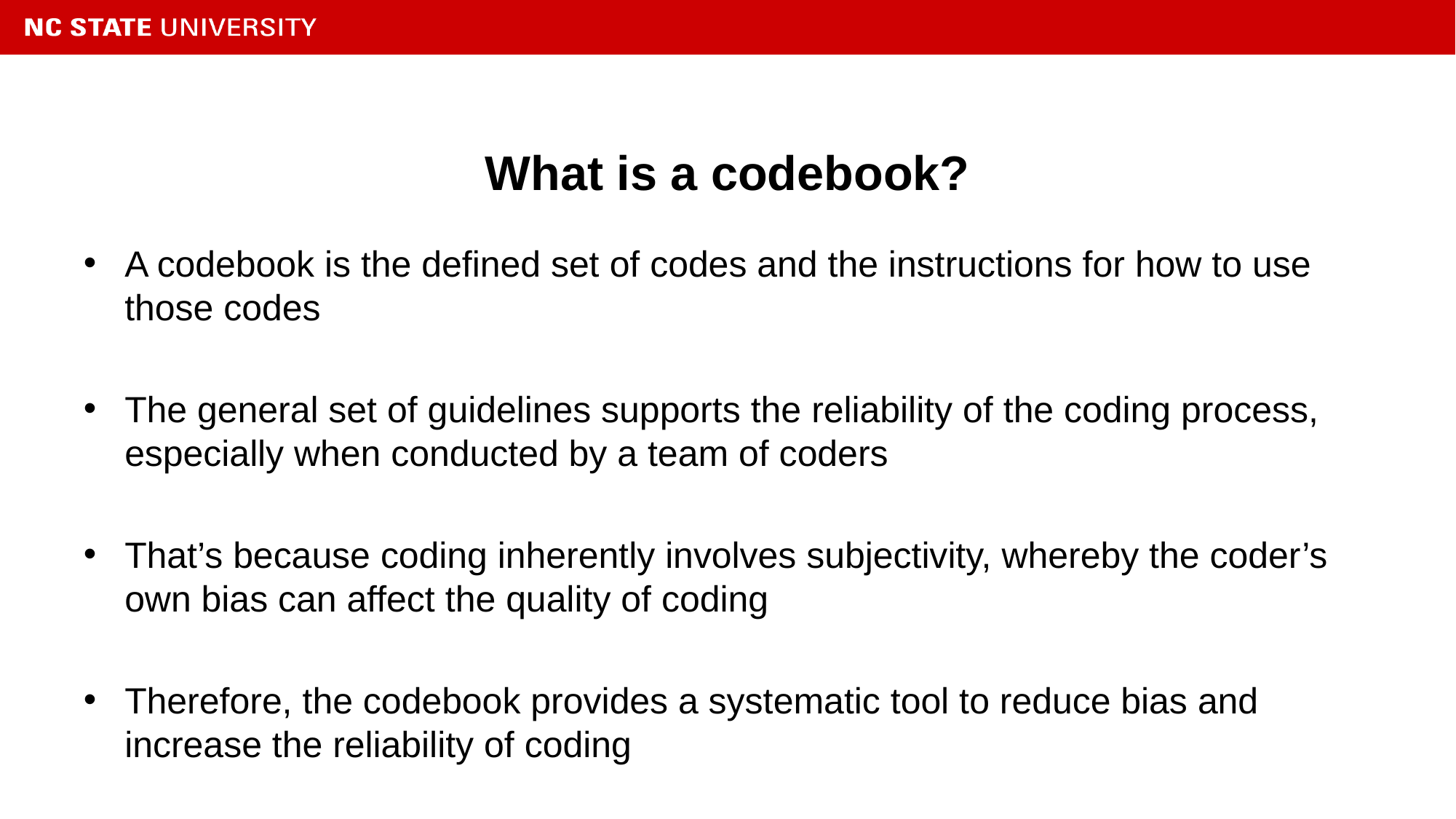

# What is a codebook?
A codebook is the defined set of codes and the instructions for how to use those codes

The general set of guidelines supports the reliability of the coding process, especially when conducted by a team of coders

That’s because coding inherently involves subjectivity, whereby the coder’s own bias can affect the quality of coding

Therefore, the codebook provides a systematic tool to reduce bias and increase the reliability of coding